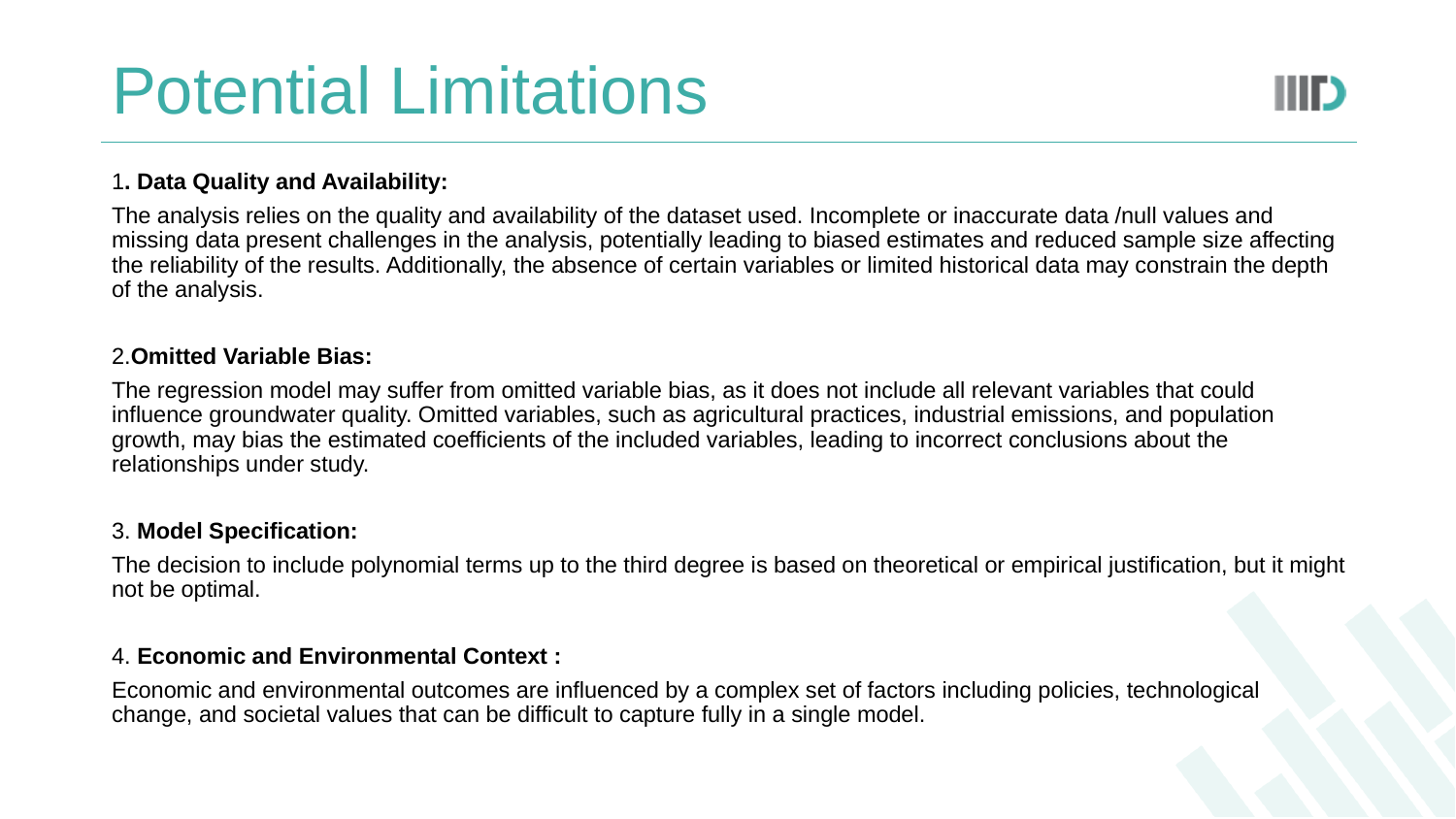

# Potential Limitations
1. Data Quality and Availability:
The analysis relies on the quality and availability of the dataset used. Incomplete or inaccurate data /null values and missing data present challenges in the analysis, potentially leading to biased estimates and reduced sample size affecting the reliability of the results. Additionally, the absence of certain variables or limited historical data may constrain the depth of the analysis.

2.Omitted Variable Bias:
The regression model may suffer from omitted variable bias, as it does not include all relevant variables that could influence groundwater quality. Omitted variables, such as agricultural practices, industrial emissions, and population growth, may bias the estimated coefficients of the included variables, leading to incorrect conclusions about the relationships under study.

3. Model Specification:
The decision to include polynomial terms up to the third degree is based on theoretical or empirical justification, but it might not be optimal.

4. Economic and Environmental Context :
Economic and environmental outcomes are influenced by a complex set of factors including policies, technological change, and societal values that can be difficult to capture fully in a single model.